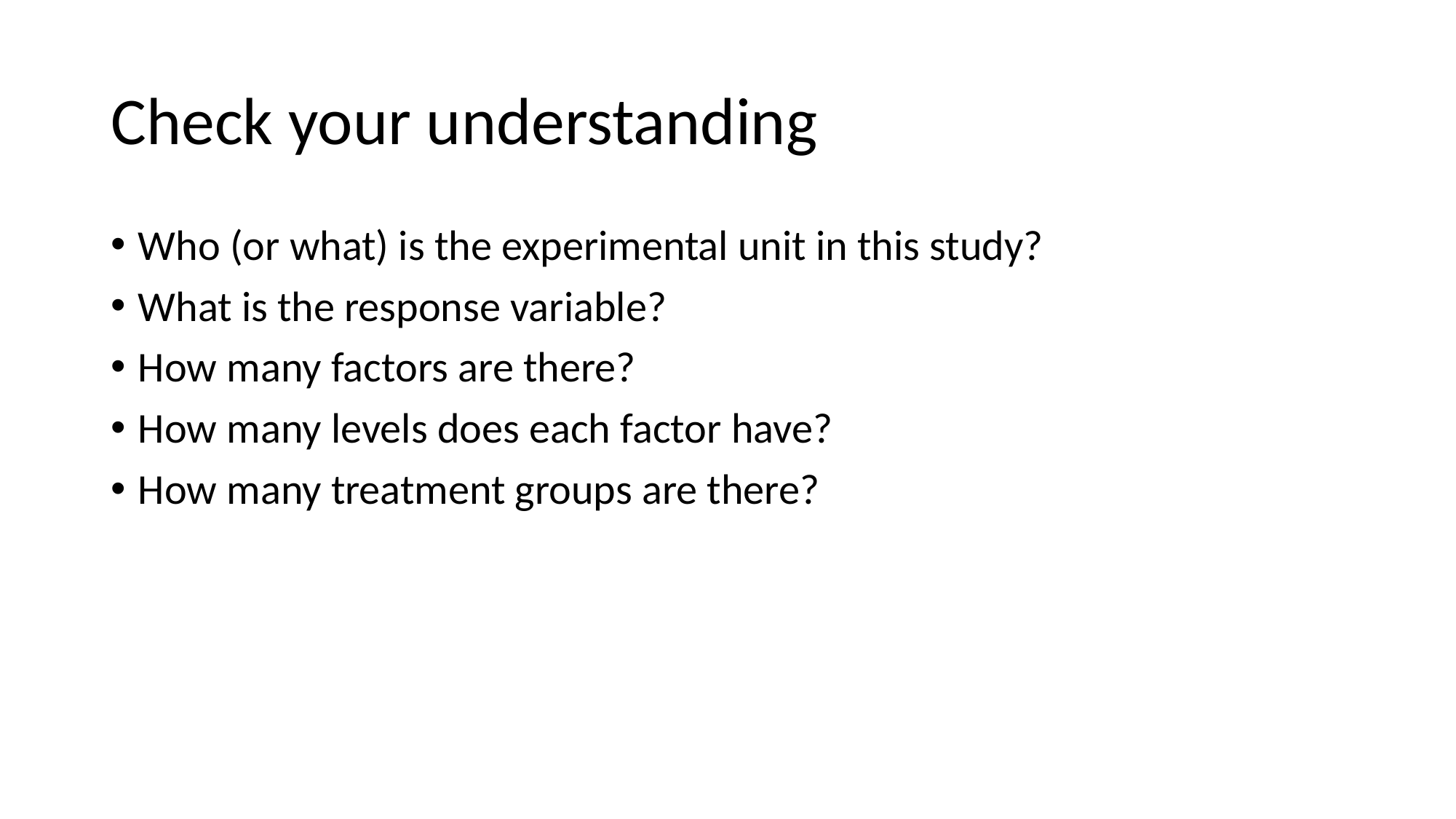

# Check your understanding
Who (or what) is the experimental unit in this study?
What is the response variable?
How many factors are there?
How many levels does each factor have?
How many treatment groups are there?